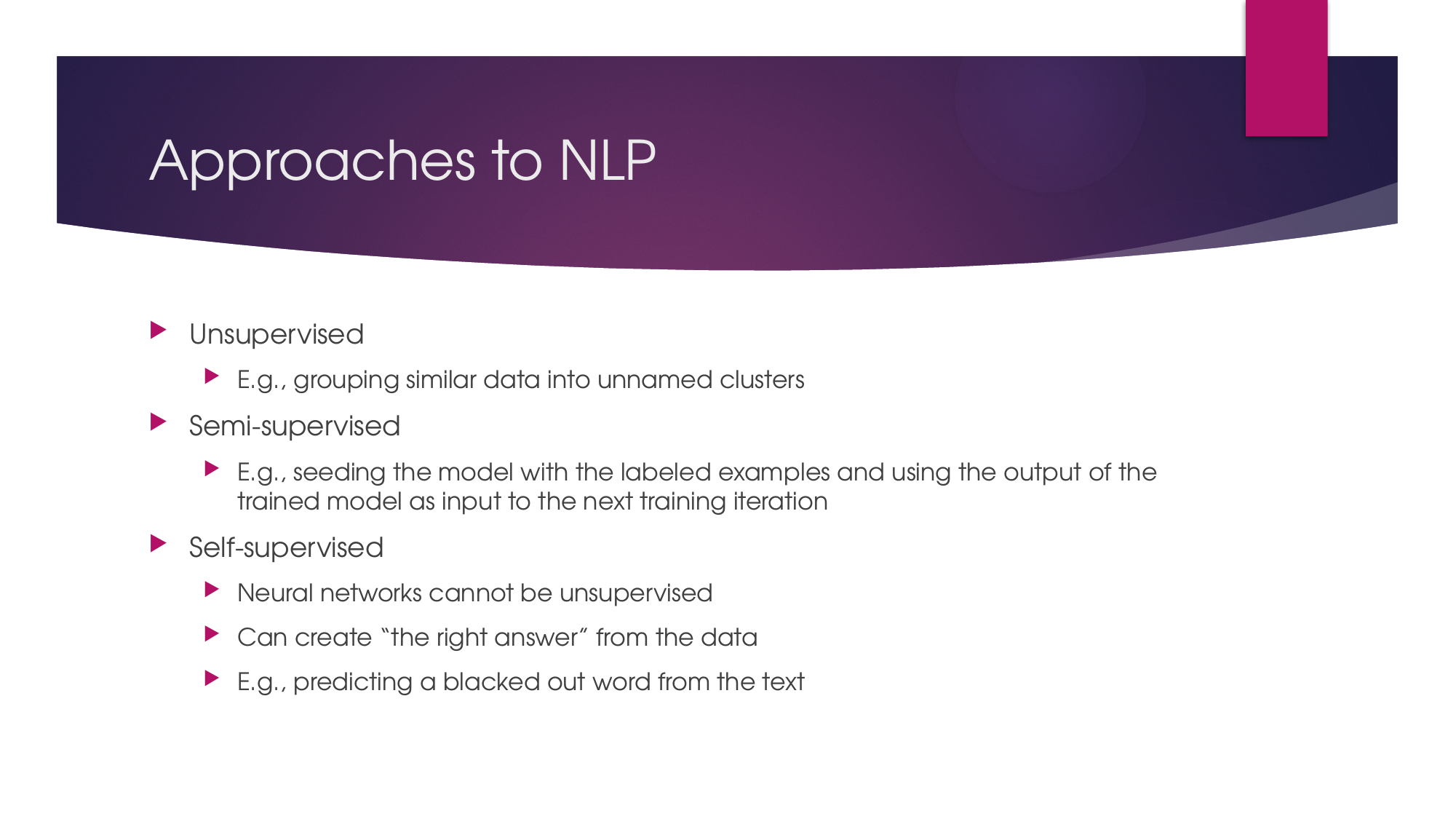

# Approaches to NLP
Unsupervised
E.g., grouping similar data into unnamed clusters
Semi-supervised
E.g., seeding the model with the labeled examples and using the output of the trained model as input to the next training iteration
Self-supervised
Neural networks cannot be unsupervised
Can create “the right answer” from the data
E.g., predicting a blacked out word from the text